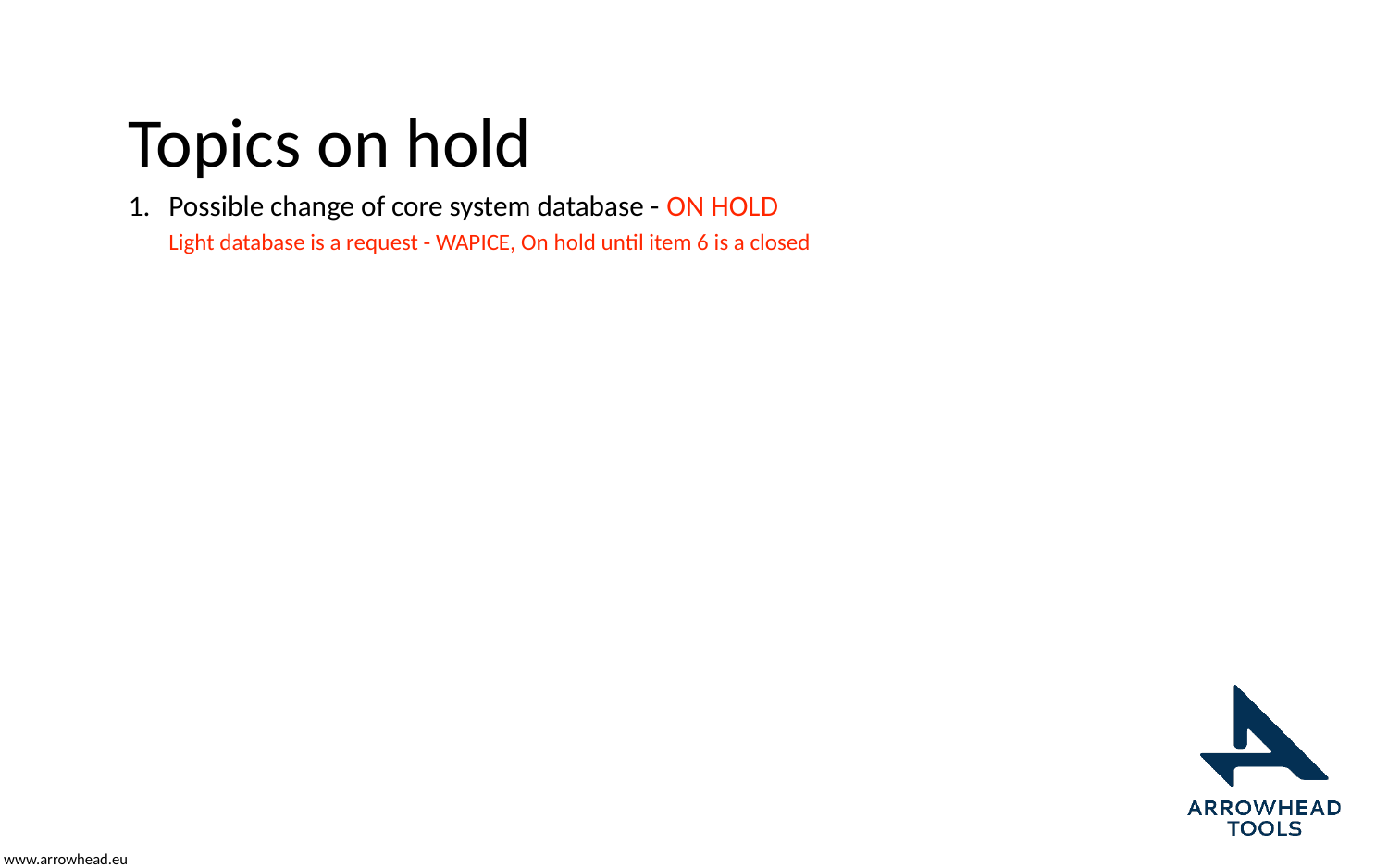

# Topics on hold
Possible change of core system database - ON HOLD
Light database is a request - WAPICE, On hold until item 6 is a closed